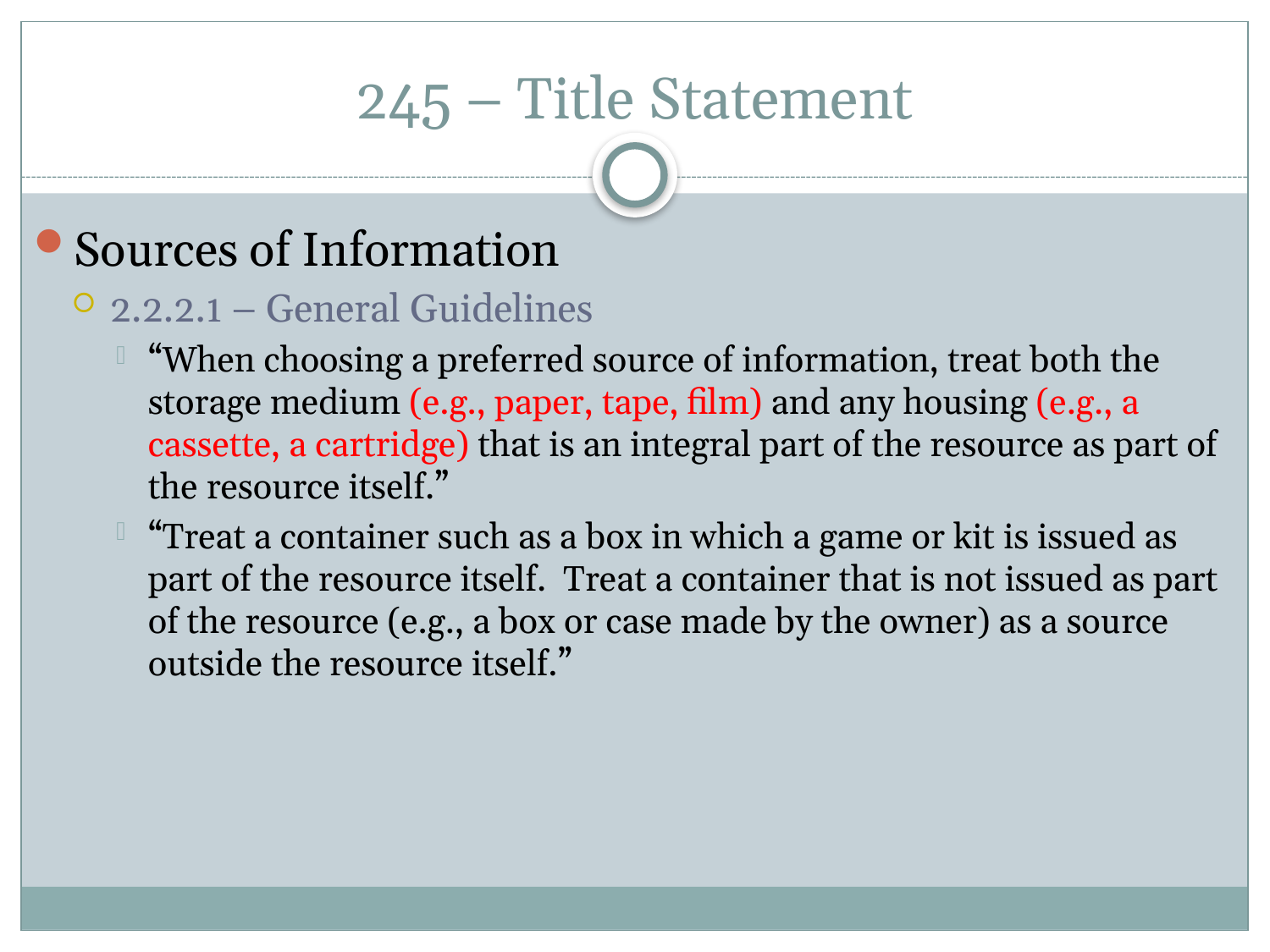

# 245 – Title Statement
Sources of Information
2.2.2.1 – General Guidelines
“When choosing a preferred source of information, treat both the storage medium (e.g., paper, tape, film) and any housing (e.g., a cassette, a cartridge) that is an integral part of the resource as part of the resource itself.”
“Treat a container such as a box in which a game or kit is issued as part of the resource itself.  Treat a container that is not issued as part of the resource (e.g., a box or case made by the owner) as a source outside the resource itself.”